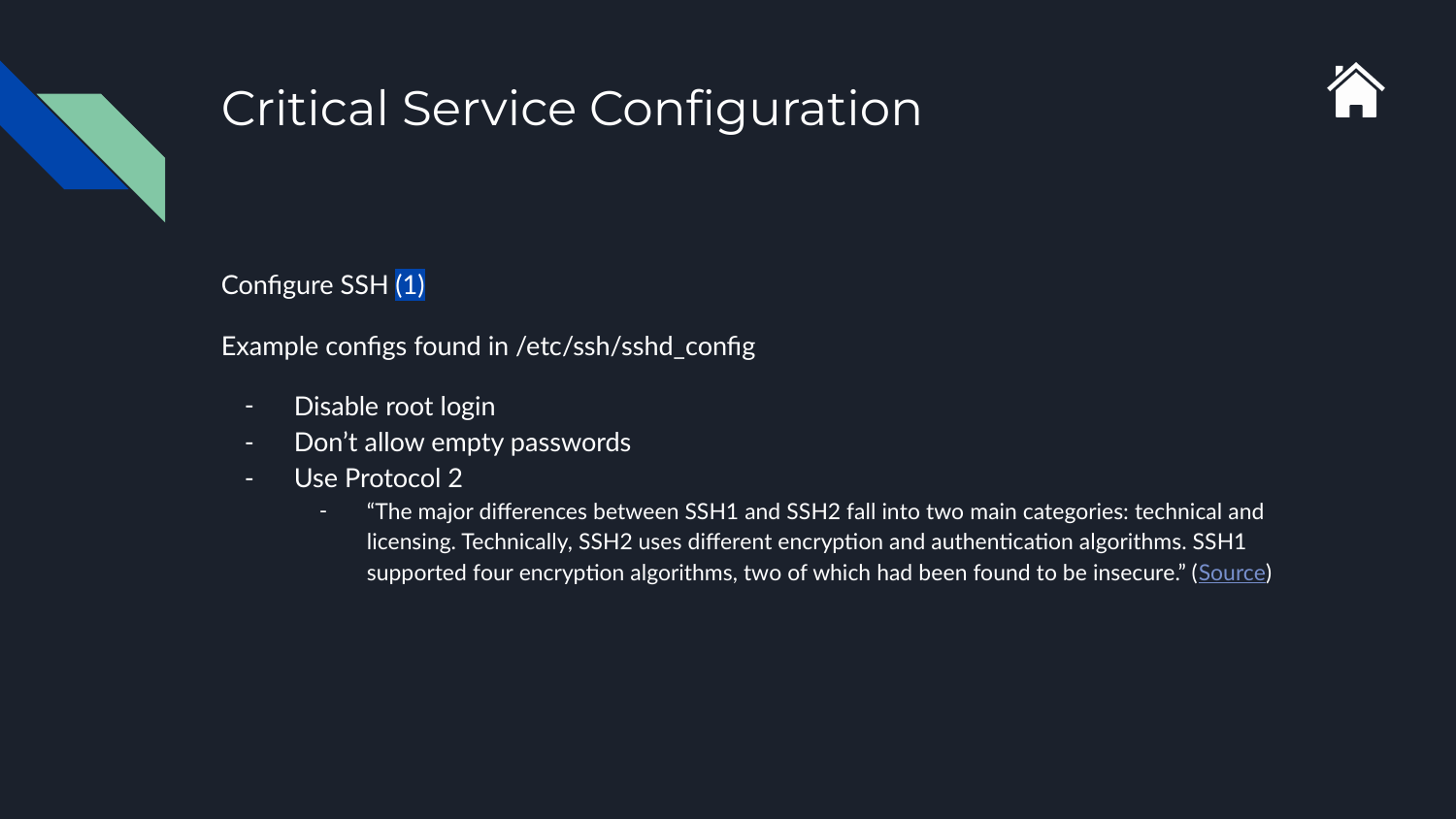

# Critical Service Configuration
Configure SSH (1)
Example configs found in /etc/ssh/sshd_config
Disable root login
Don’t allow empty passwords
Use Protocol 2
“The major differences between SSH1 and SSH2 fall into two main categories: technical and licensing. Technically, SSH2 uses different encryption and authentication algorithms. SSH1 supported four encryption algorithms, two of which had been found to be insecure.” (Source)